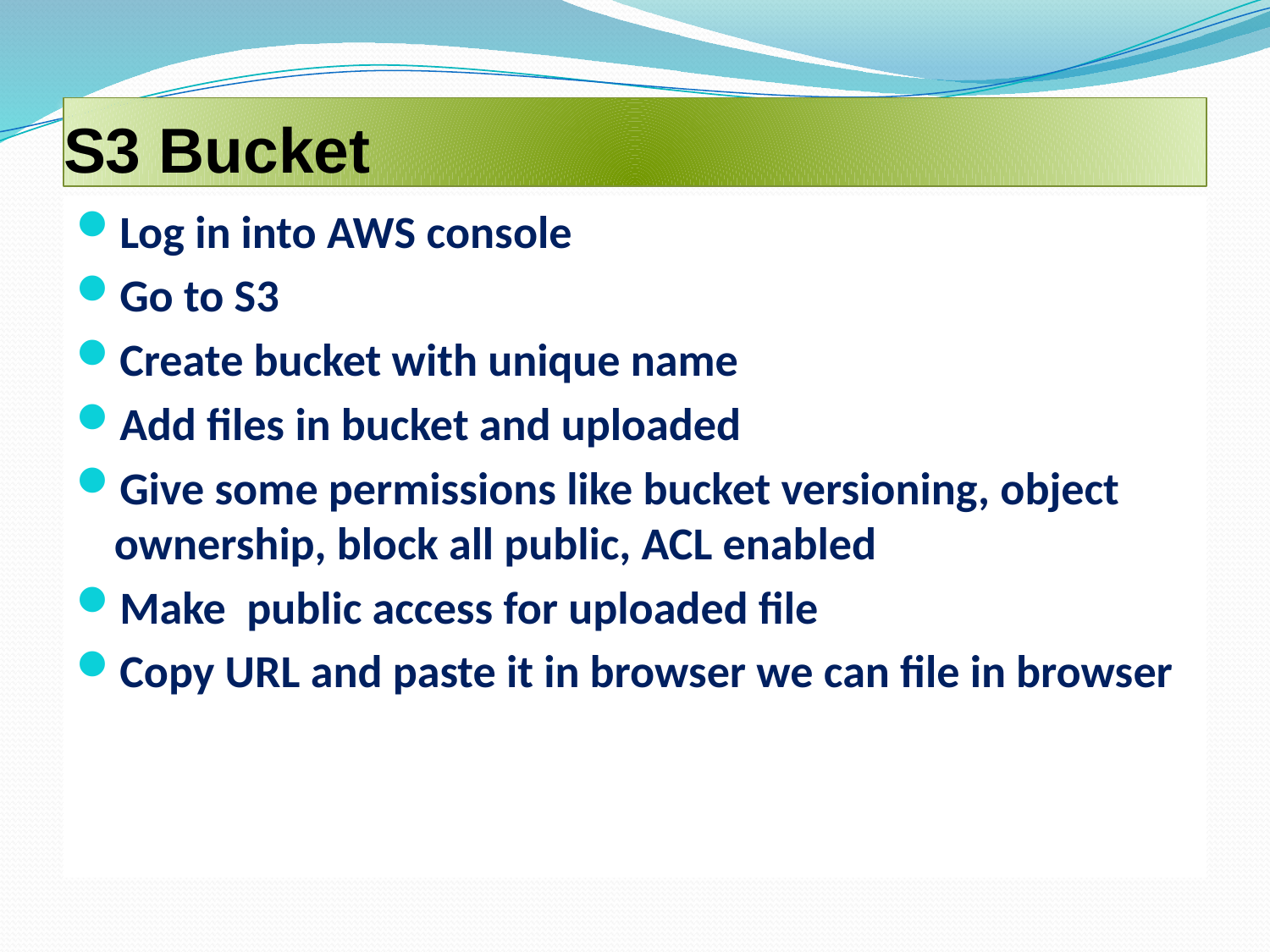

# S3 Bucket
Log in into AWS console
Go to S3
Create bucket with unique name
Add files in bucket and uploaded
Give some permissions like bucket versioning, object ownership, block all public, ACL enabled
Make  public access for uploaded file
Copy URL and paste it in browser we can file in browser